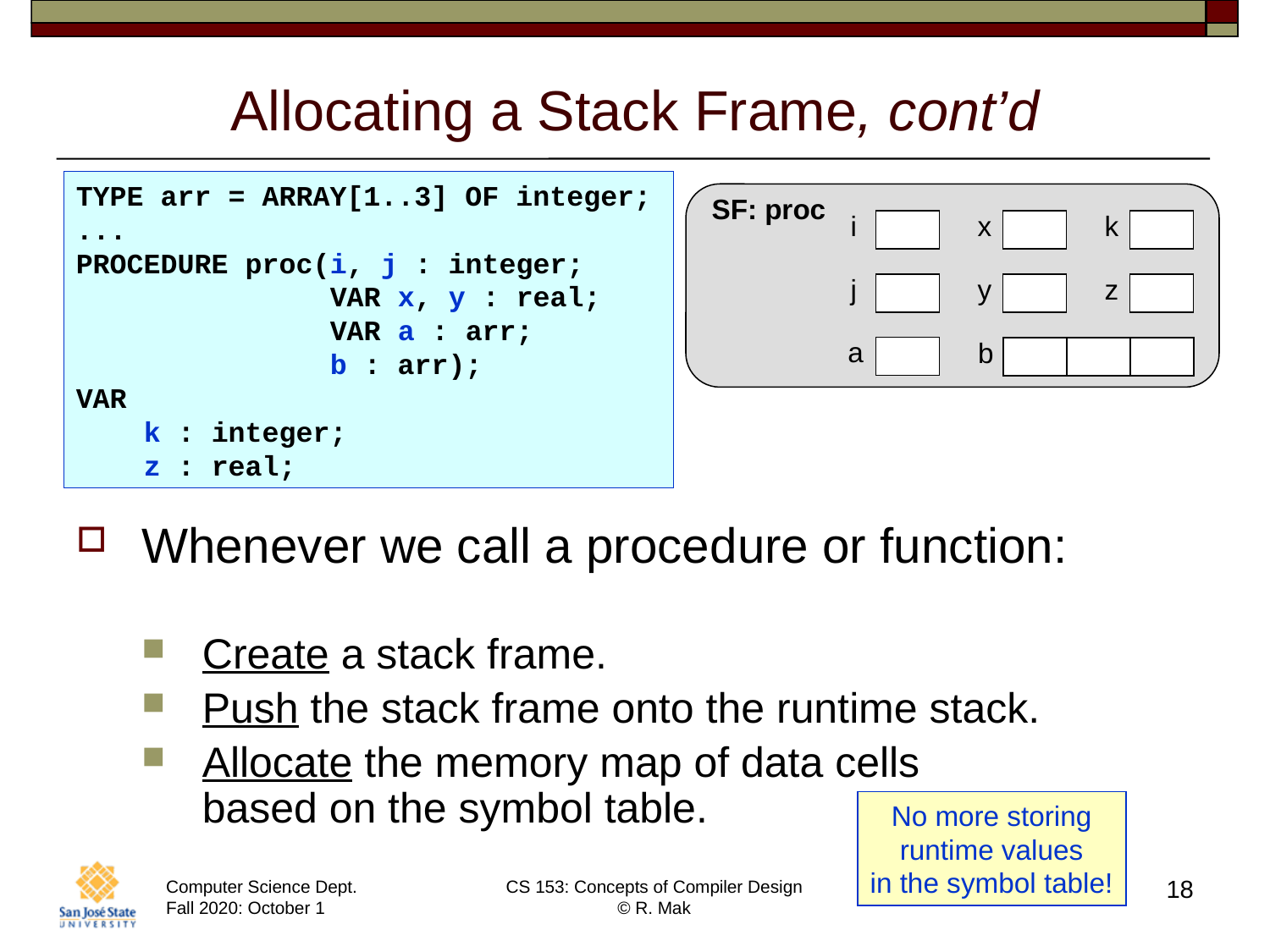

# Allocating a Stack Frame, cont’d
TYPE arr = ARRAY[1..3] OF integer;
...
PROCEDURE proc(i, j : integer;
               VAR x, y : real;
               VAR a : arr;
               b : arr);
VAR
    k : integer;
    z : real;

SF: proc
i
x
k

j
y
z

a
b

Whenever we call a procedure or function:

Create a stack frame.
Push the stack frame onto the runtime stack.
Allocate the memory map of data cells
based on the symbol table.
No more storing
runtime values
in the symbol table!
18